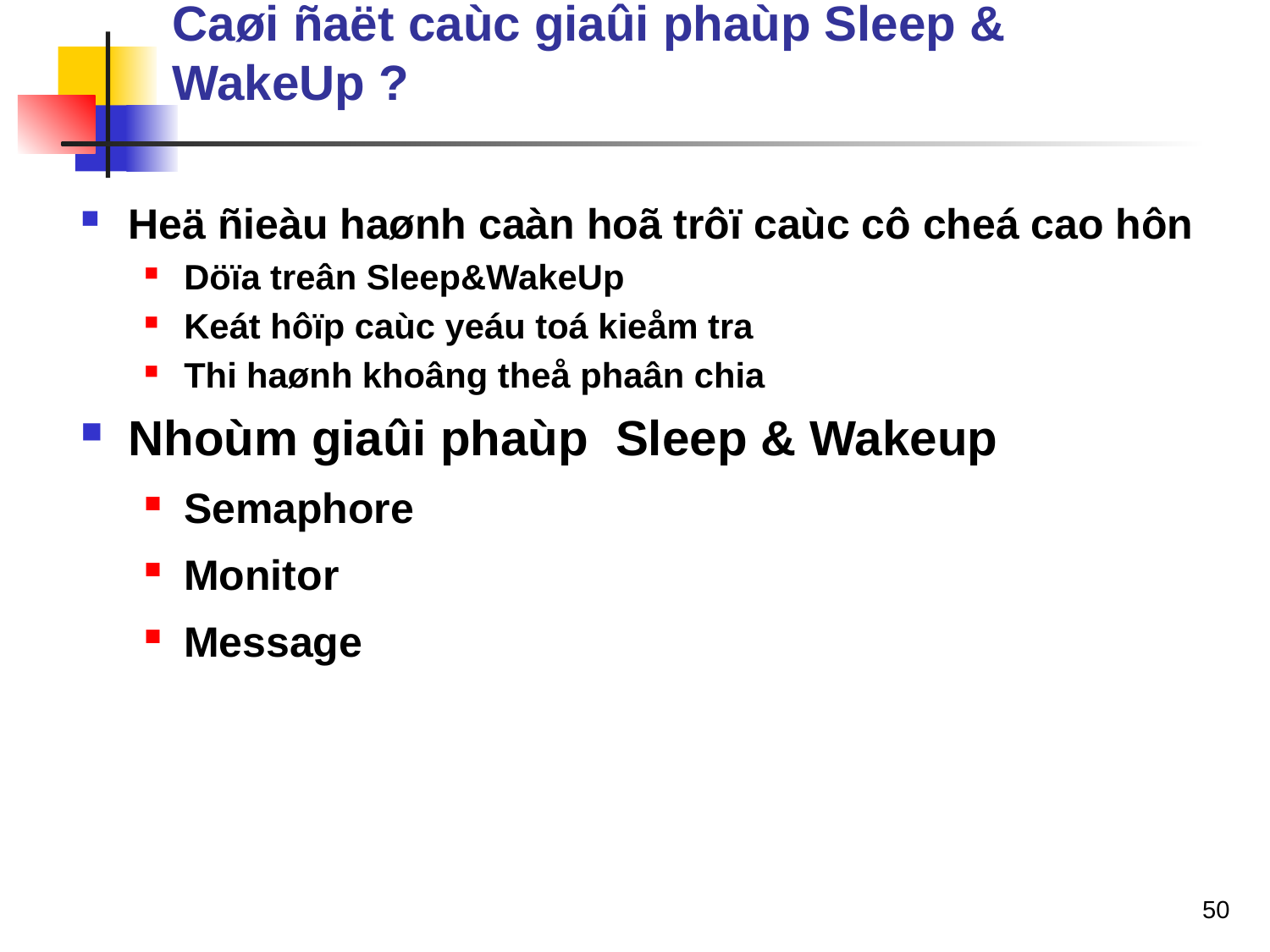

# Caøi ñaët caùc giaûi phaùp Sleep & WakeUp ?
Heä ñieàu haønh caàn hoã trôï caùc cô cheá cao hôn
Döïa treân Sleep&WakeUp
Keát hôïp caùc yeáu toá kieåm tra
Thi haønh khoâng theå phaân chia
Nhoùm giaûi phaùp  Sleep & Wakeup
Semaphore
Monitor
Message

50